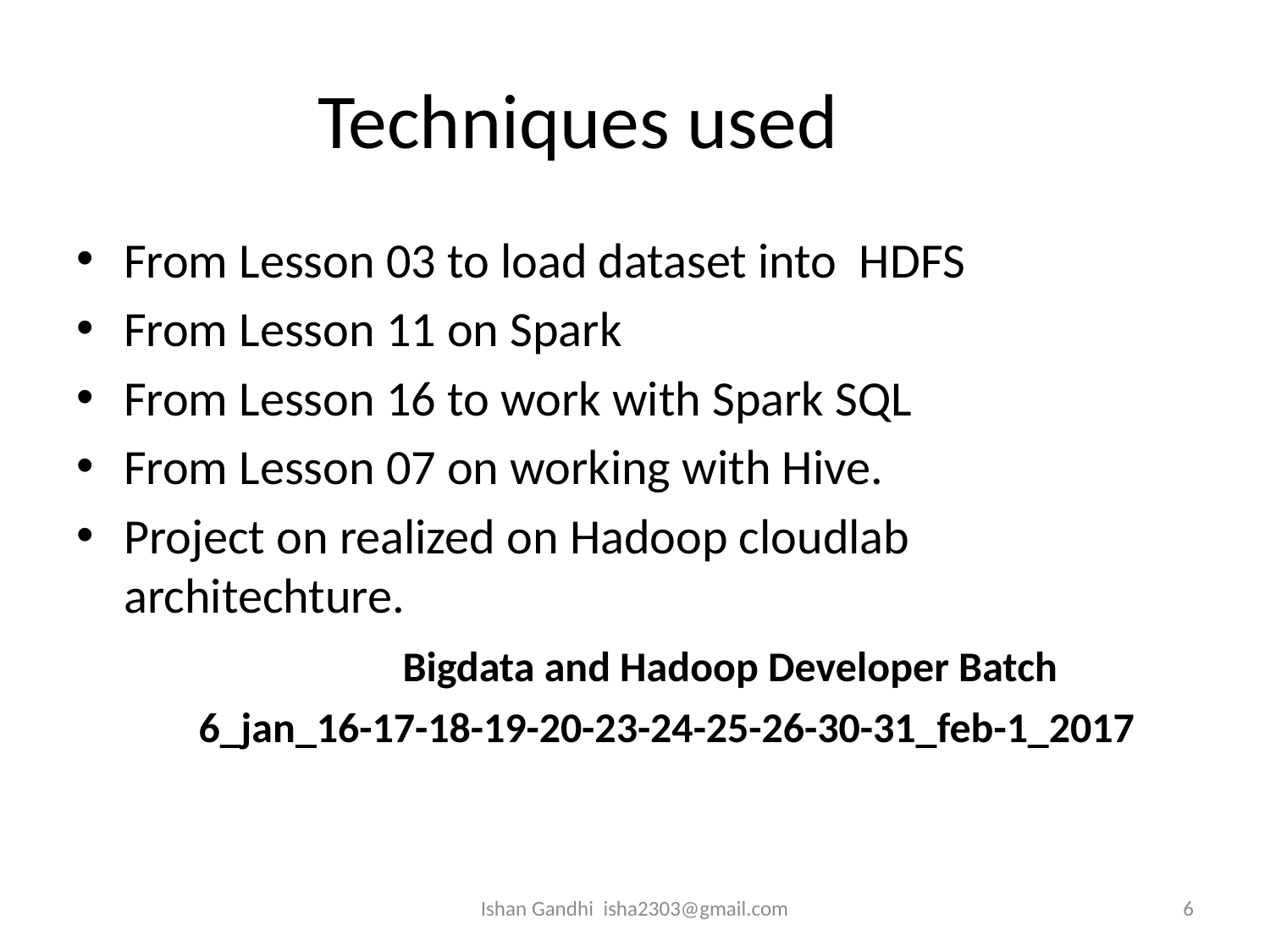

# Techniques used
From Lesson 03 to load dataset into  HDFS
From Lesson 11 on Spark
From Lesson 16 to work with Spark SQL
From Lesson 07 on working with Hive.
Project on realized on Hadoop cloudlab architechture.
 	Bigdata and Hadoop Developer Batch
6_jan_16-17-18-19-20-23-24-25-26-30-31_feb-1_2017

Ishan Gandhi  isha2303@gmail.com
6